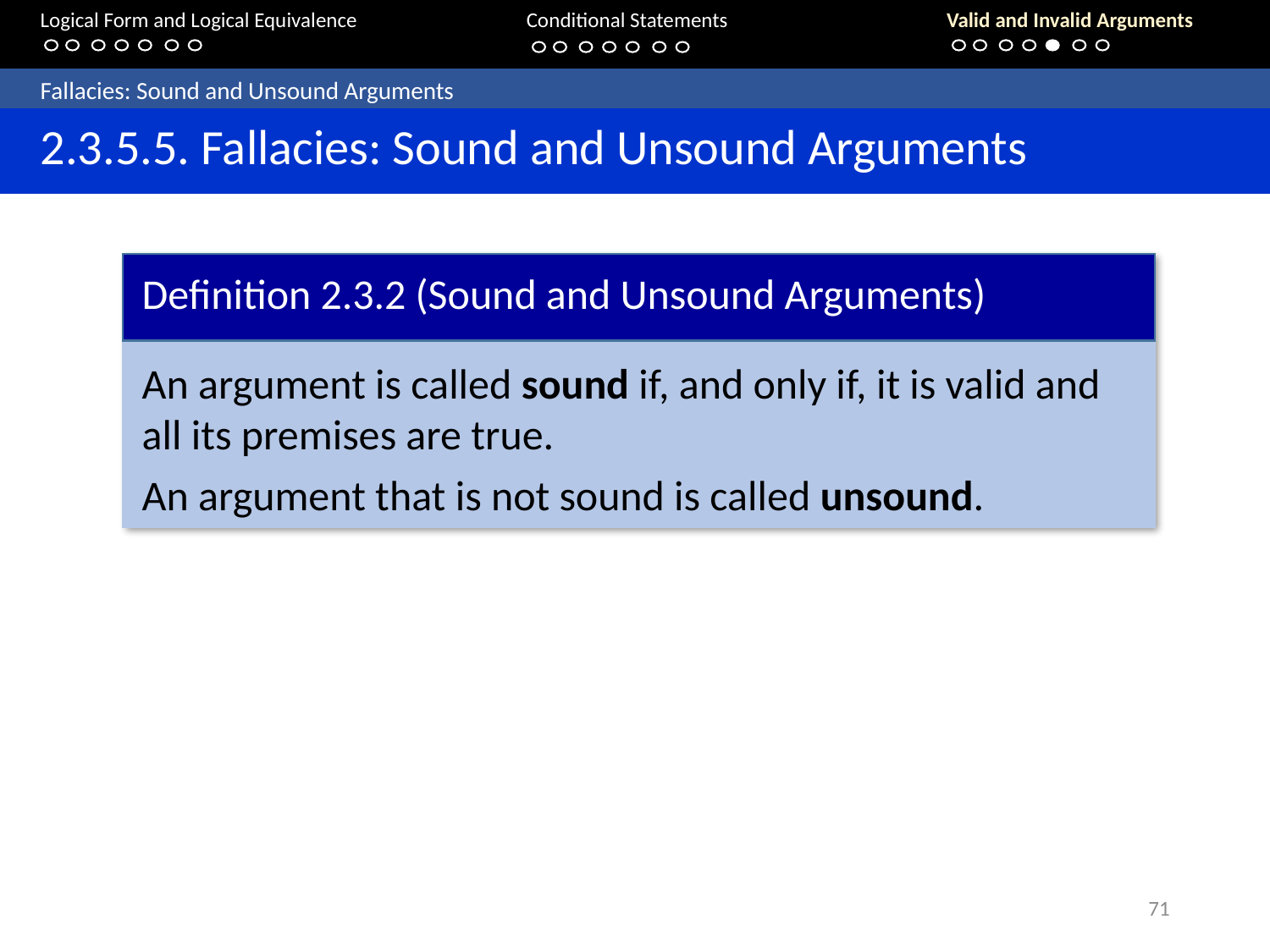

Logical Form and Logical Equivalence		Conditional Statements			Valid and Invalid Arguments

	Fallacies: Sound and Unsound Arguments
	2.3.5.5. Fallacies: Sound and Unsound Arguments

Definition 2.3.2 (Sound and Unsound Arguments)
An argument is called sound if, and only if, it is valid and all its premises are true.
An argument that is not sound is called unsound.
71